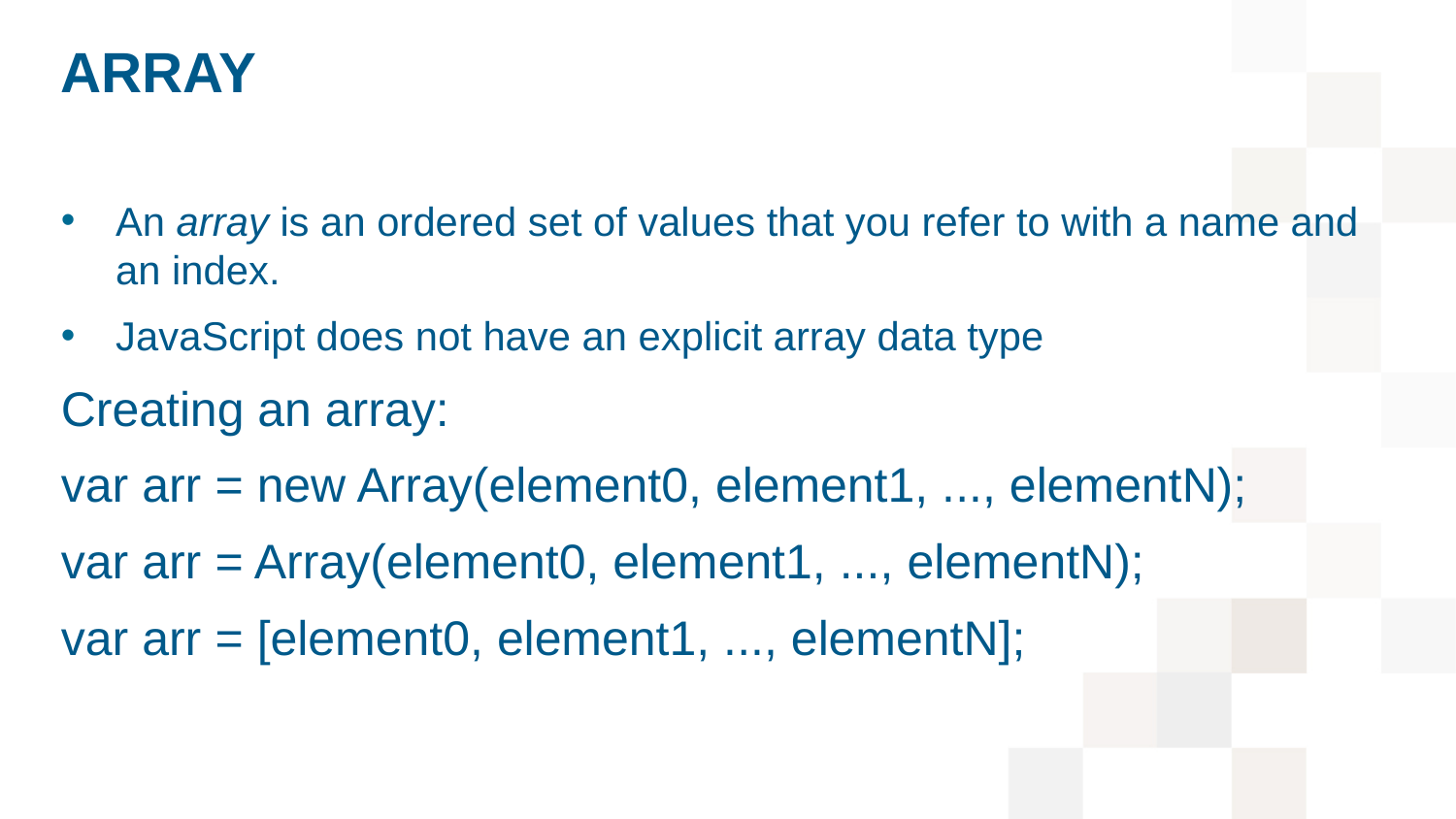

# Array
An array is an ordered set of values that you refer to with a name and an index.
JavaScript does not have an explicit array data type
Creating an array:
var arr = new Array(element0, element1, ..., elementN);
var arr = Array(element0, element1, ..., elementN);
var arr = [element0, element1, ..., elementN];